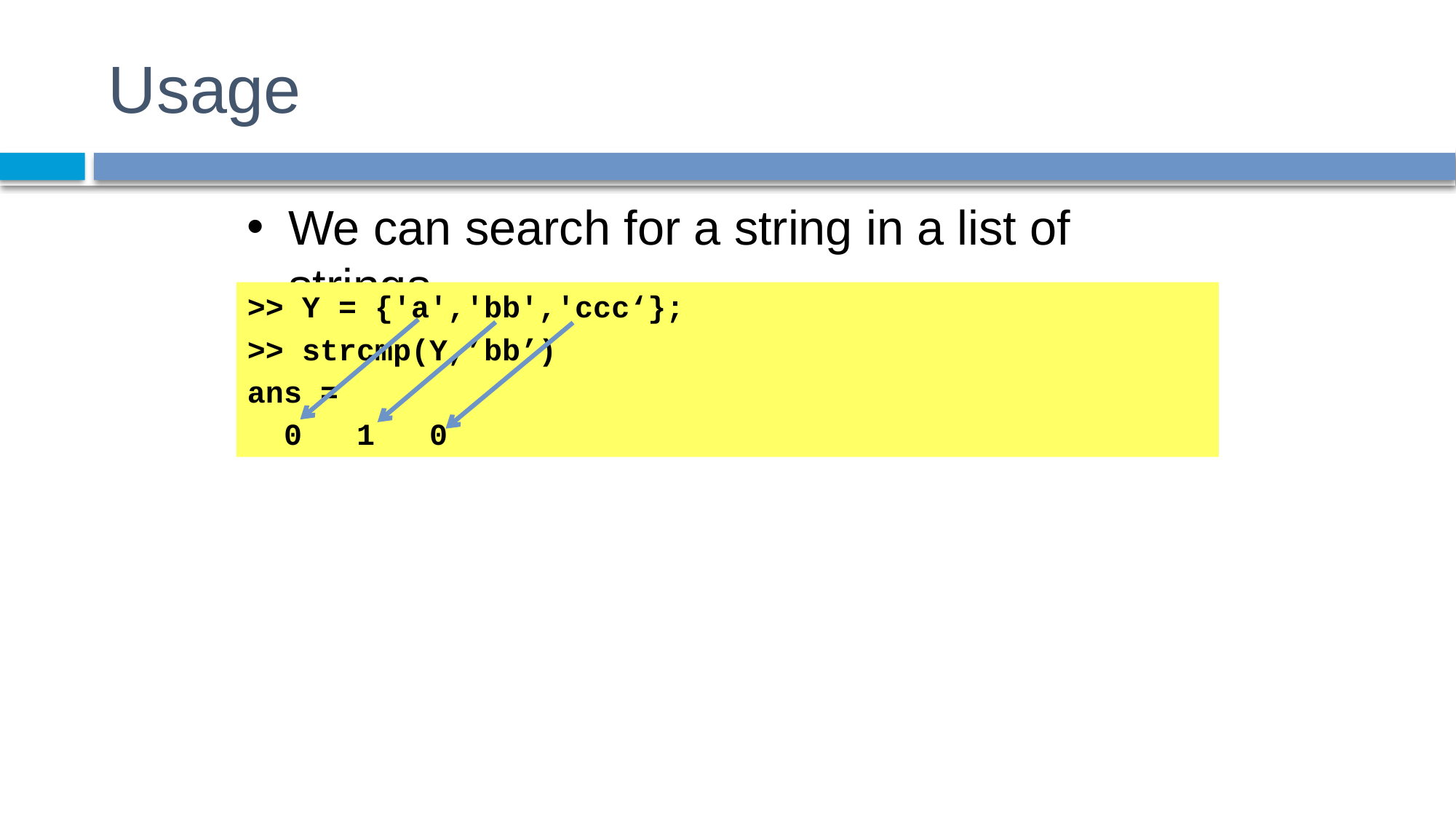

# Usage
We can search for a string in a list of strings

>> Y = {'a','bb','ccc‘};
>> strcmp(Y,’bb’)
ans =
  0   1   0